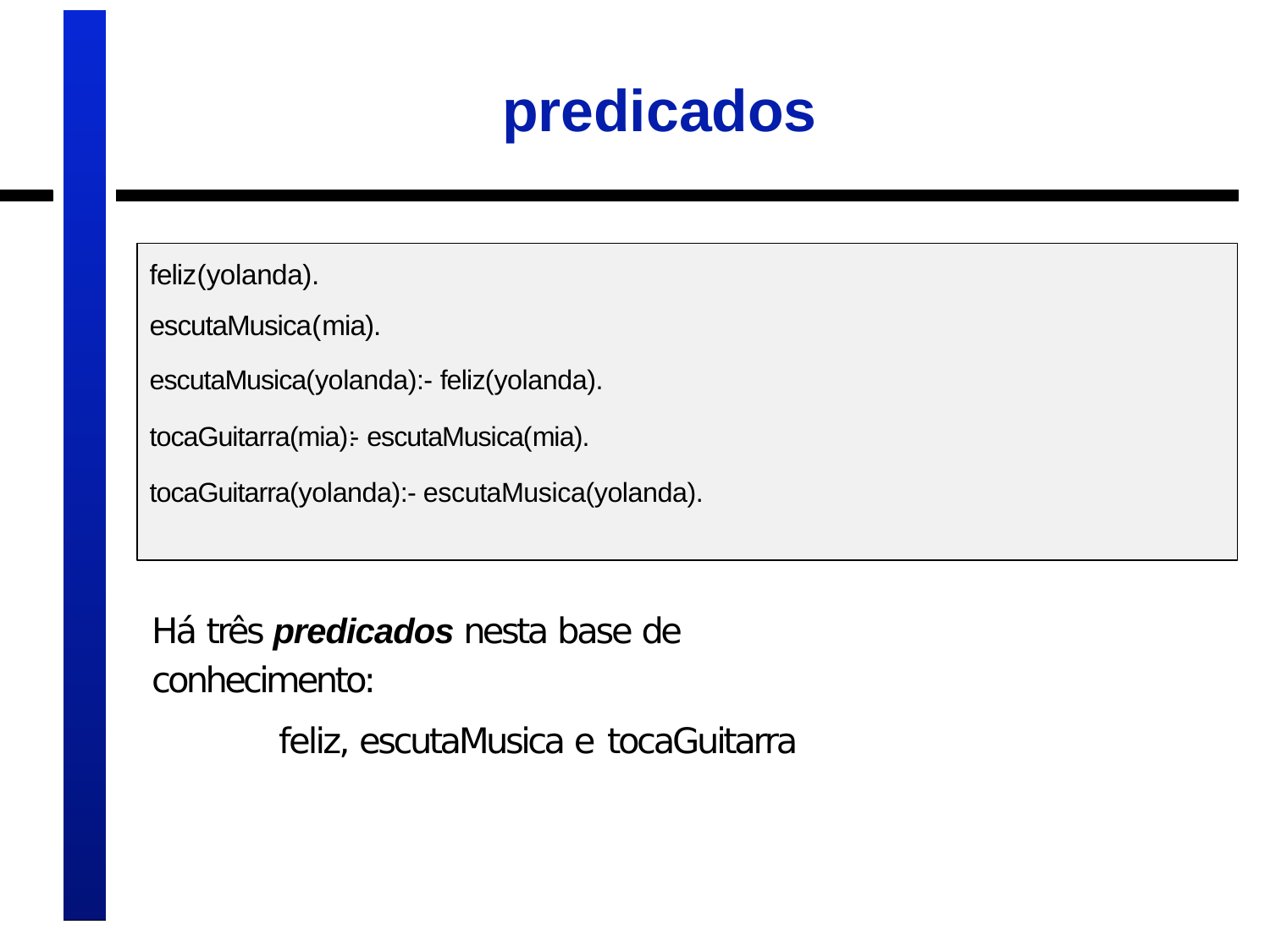

# predicados

feliz(yolanda).
escutaMusica(mia).
escutaMusica(yolanda):- feliz(yolanda).
tocaGuitarra(mia):- escutaMusica(mia).
tocaGuitarra(yolanda):- escutaMusica(yolanda).
Há três predicados nesta base de  conhecimento:
feliz, escutaMusica e tocaGuitarra